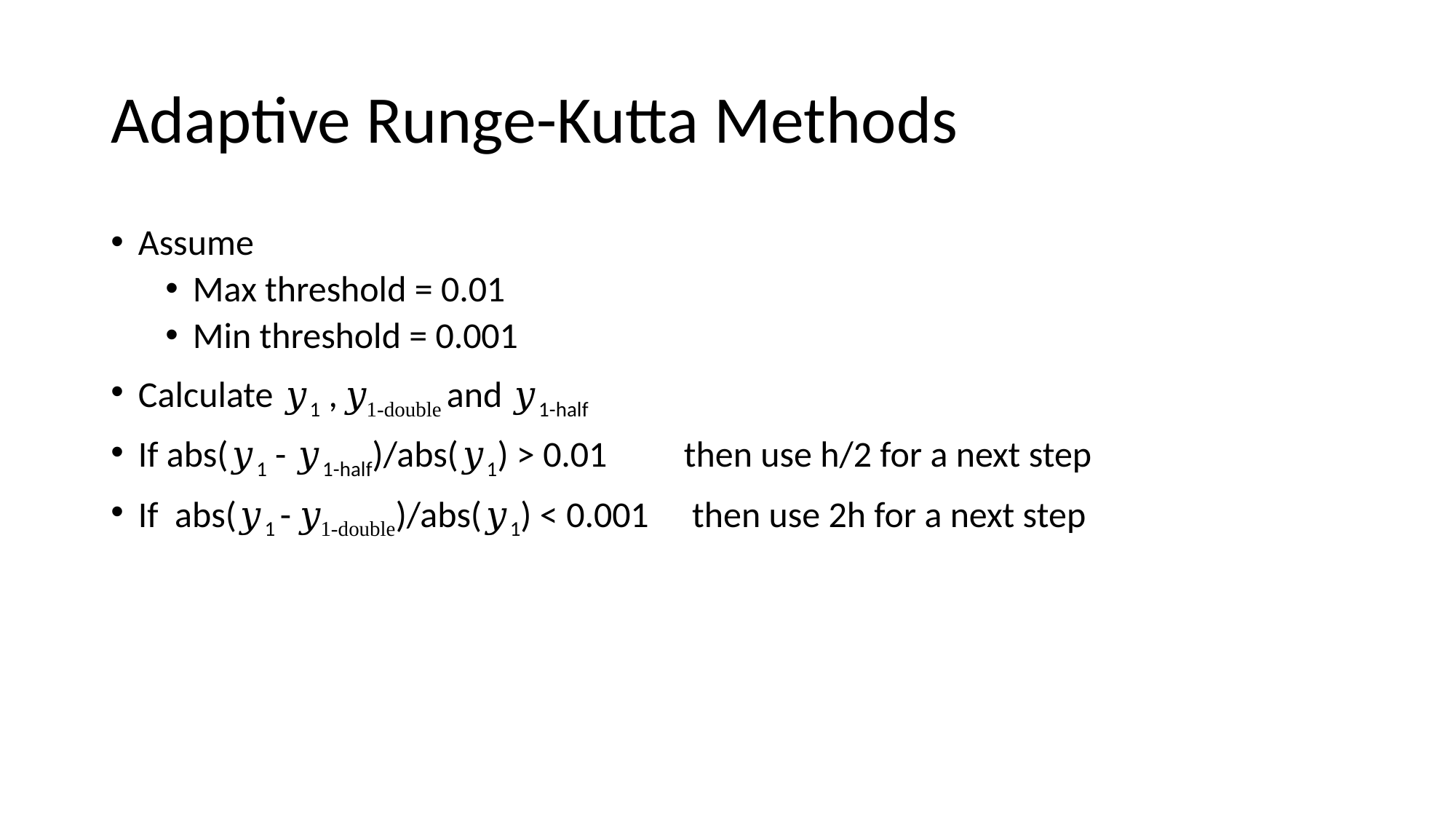

# Adaptive Runge-Kutta Methods
Assume
Max threshold = 0.01
Min threshold = 0.001
Calculate 𝑦1 , 𝑦1-double and 𝑦1-half
If abs(𝑦1 - 𝑦1-half)/abs(𝑦1) > 0.01 	then use h/2 for a next step
If  abs(𝑦1 - 𝑦1-double)/abs(𝑦1) < 0.001	 then use 2h for a next step